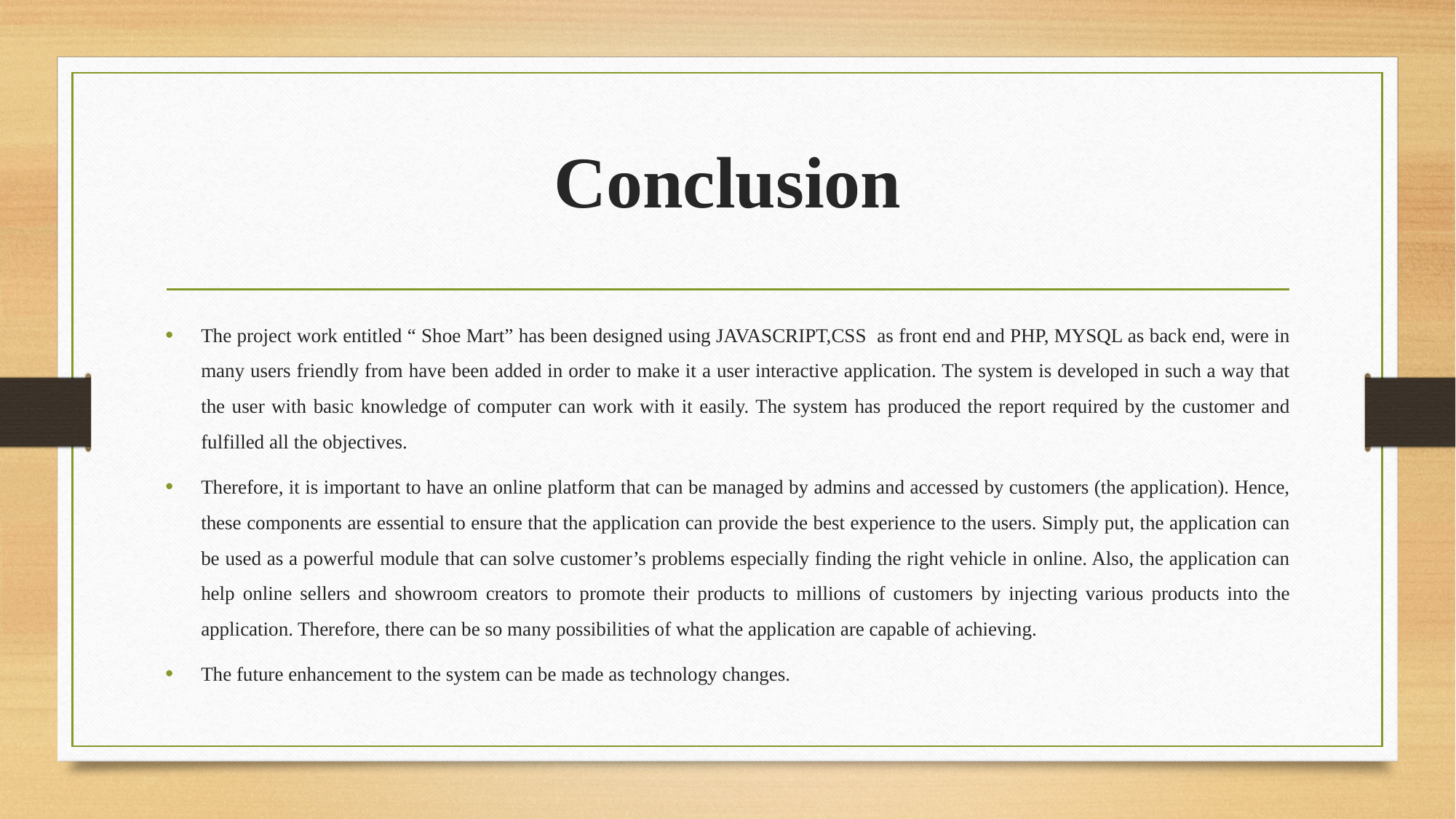

# Conclusion
The project work entitled “ Shoe Mart” has been designed using JAVASCRIPT,CSS  as front end and PHP, MYSQL as back end, were in many users friendly from have been added in order to make it a user interactive application. The system is developed in such a way that the user with basic knowledge of computer can work with it easily. The system has produced the report required by the customer and fulfilled all the objectives.
Therefore, it is important to have an online platform that can be managed by admins and accessed by customers (the application). Hence, these components are essential to ensure that the application can provide the best experience to the users. Simply put, the application can be used as a powerful module that can solve customer’s problems especially finding the right vehicle in online. Also, the application can help online sellers and showroom creators to promote their products to millions of customers by injecting various products into the application. Therefore, there can be so many possibilities of what the application are capable of achieving.
The future enhancement to the system can be made as technology changes.